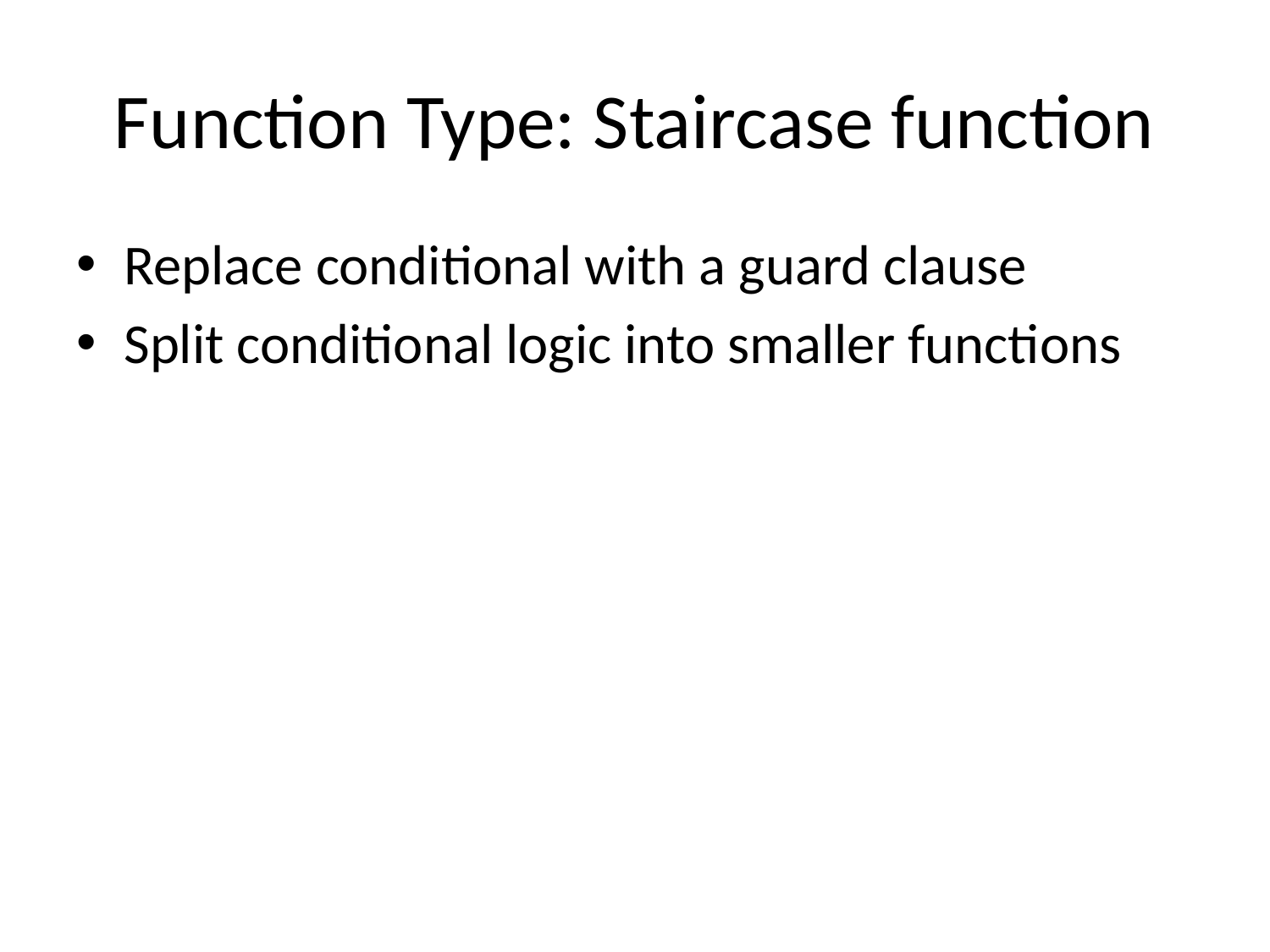

# Function Type: Staircase function
Replace conditional with a guard clause
Split conditional logic into smaller functions